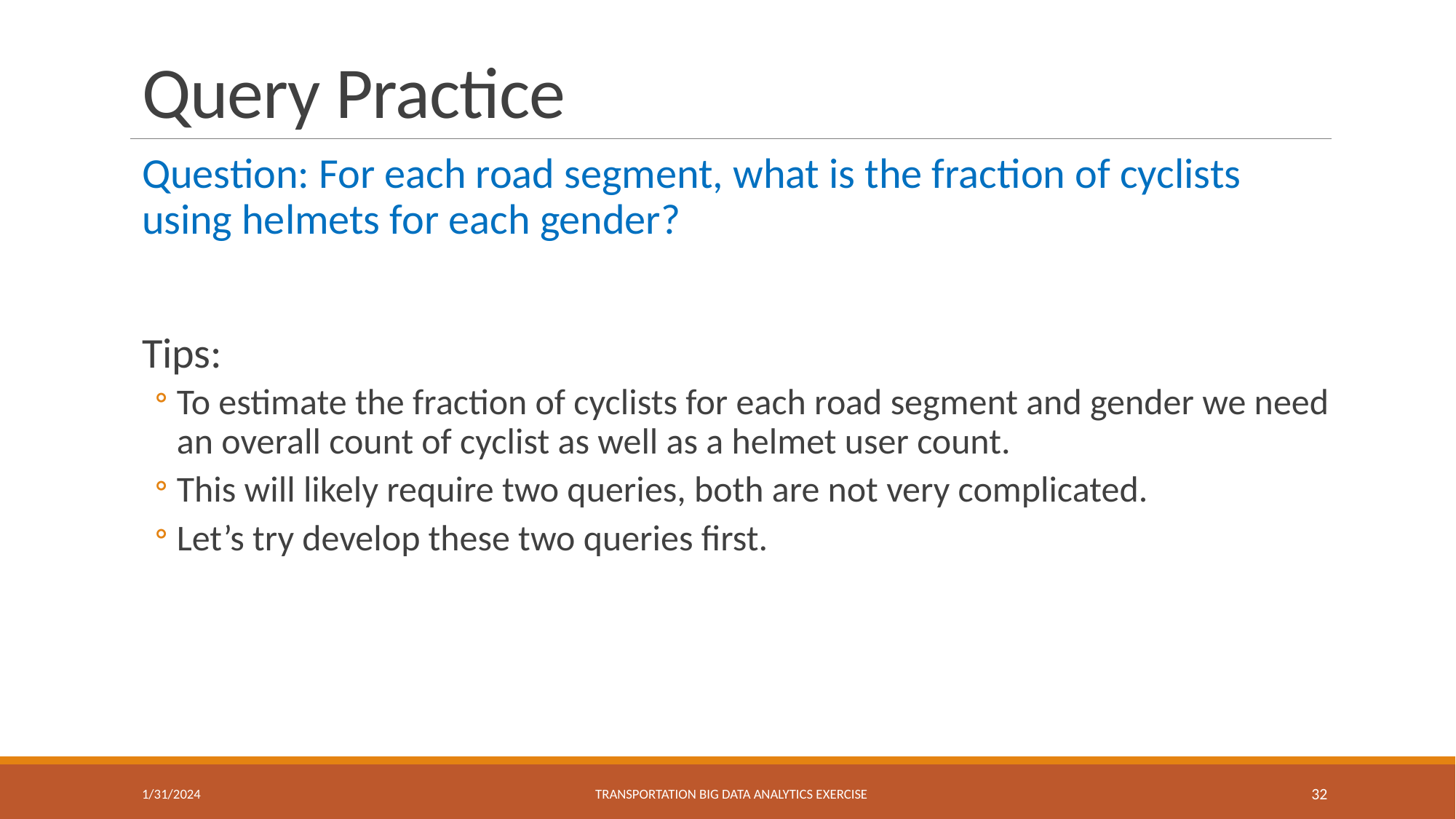

# Query Practice
Question: For each road segment, what is the fraction of cyclists using helmets for each gender?

Tips:
To estimate the fraction of cyclists for each road segment and gender we need an overall count of cyclist as well as a helmet user count.
This will likely require two queries, both are not very complicated.
Let’s try develop these two queries first.
1/31/2024
Transportation Big Data Analytics eXERCISE
32